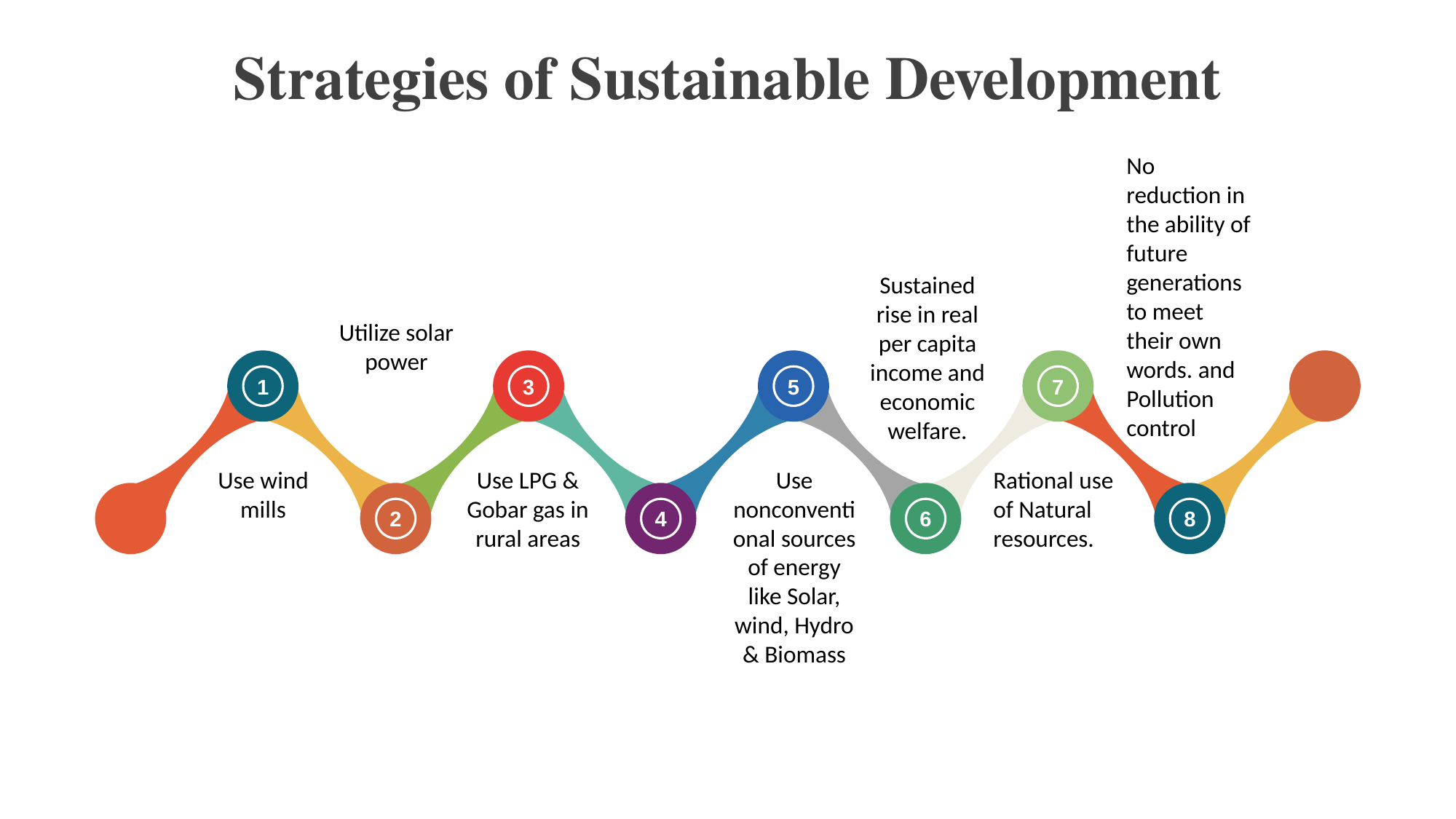

# Strategies of Sustainable Development
No reduction in the ability of future generations to meet their own words. and
Pollution control
Sustained rise in real per capita income and economic welfare.

Utilize solar power

1
3
5
7

2
4
6
8
Use wind mills
Use LPG & Gobar gas in rural areas
Use nonconventional sources of energy like Solar, wind, Hydro & Biomass
Rational use of Natural resources.